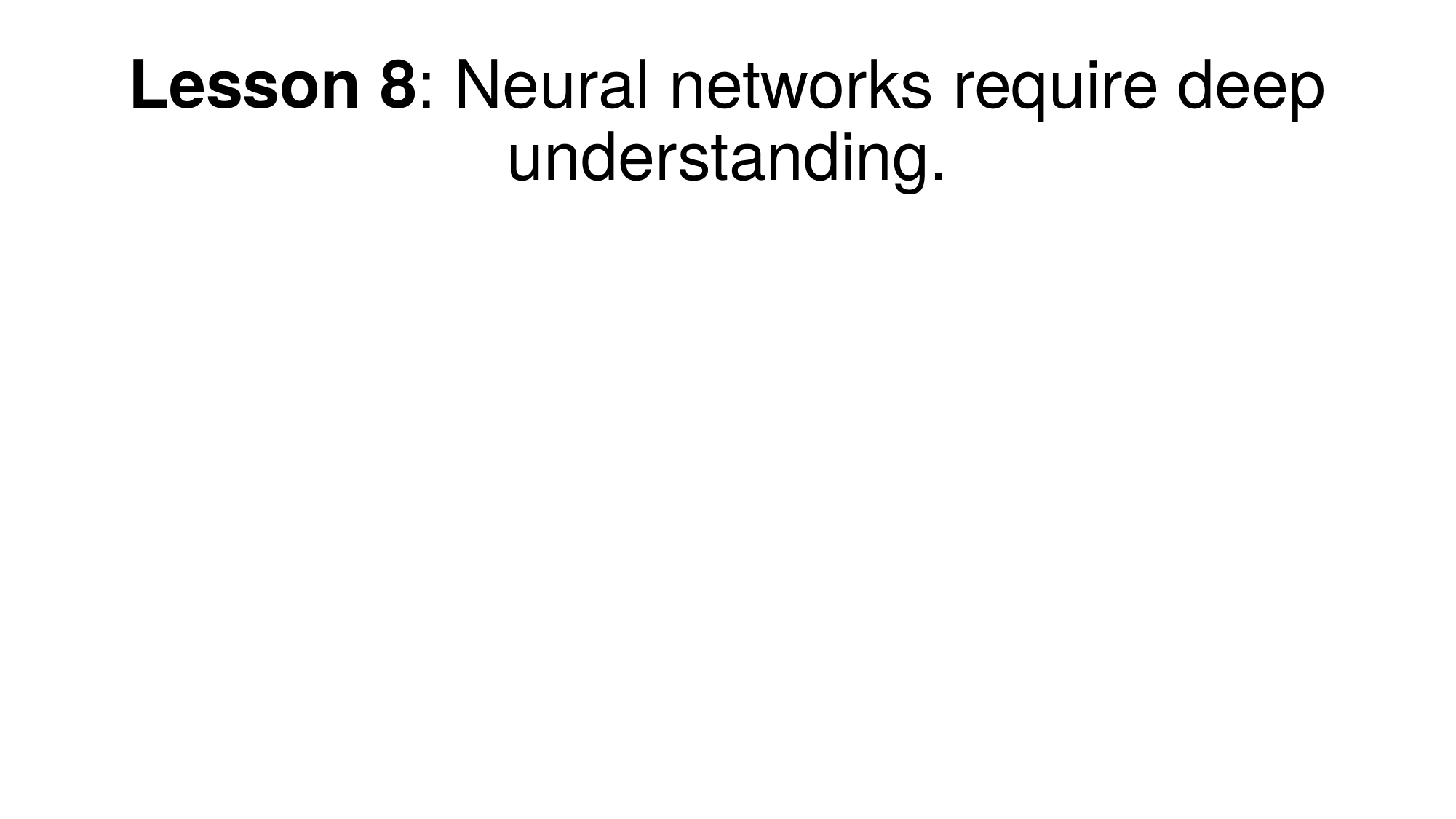

# Lesson 8: Neural networks require deep understanding.